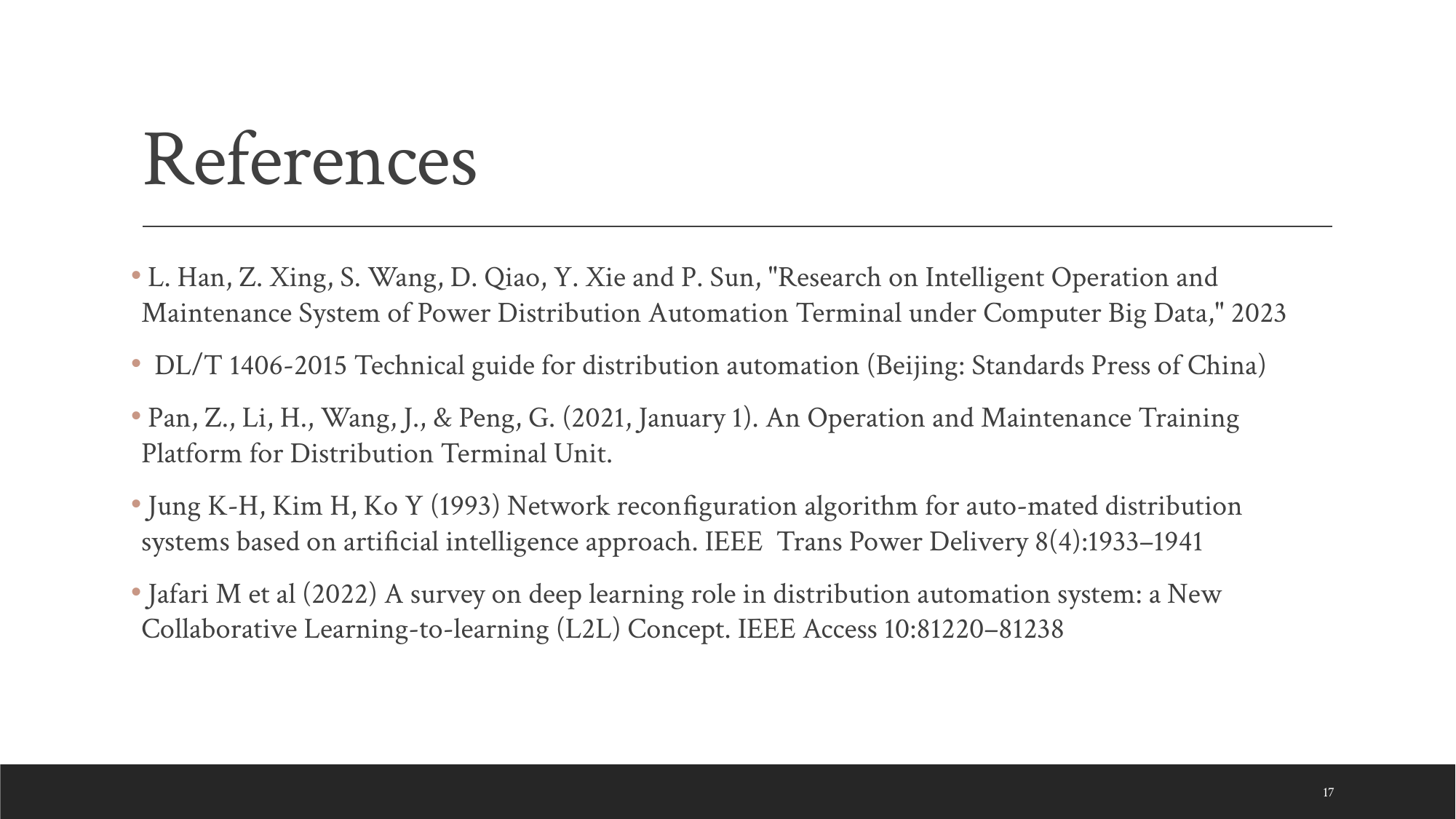

# References
 L. Han, Z. Xing, S. Wang, D. Qiao, Y. Xie and P. Sun, "Research on Intelligent Operation and Maintenance System of Power Distribution Automation Terminal under Computer Big Data," 2023
  DL/T 1406-2015 Technical guide for distribution automation (Beijing: Standards Press of China)
 Pan, Z., Li, H., Wang, J., & Peng, G. (2021, January 1). An Operation and Maintenance Training Platform for Distribution Terminal Unit.
 Jung K-H, Kim H, Ko Y (1993) Network reconﬁguration algorithm for auto-mated distribution systems based on artiﬁcial intelligence approach. IEEE  Trans Power Delivery 8(4):1933–1941
 Jafari M et al (2022) A survey on deep learning role in distribution automation system: a New Collaborative Learning-to-learning (L2L) Concept. IEEE Access 10:81220–81238

17